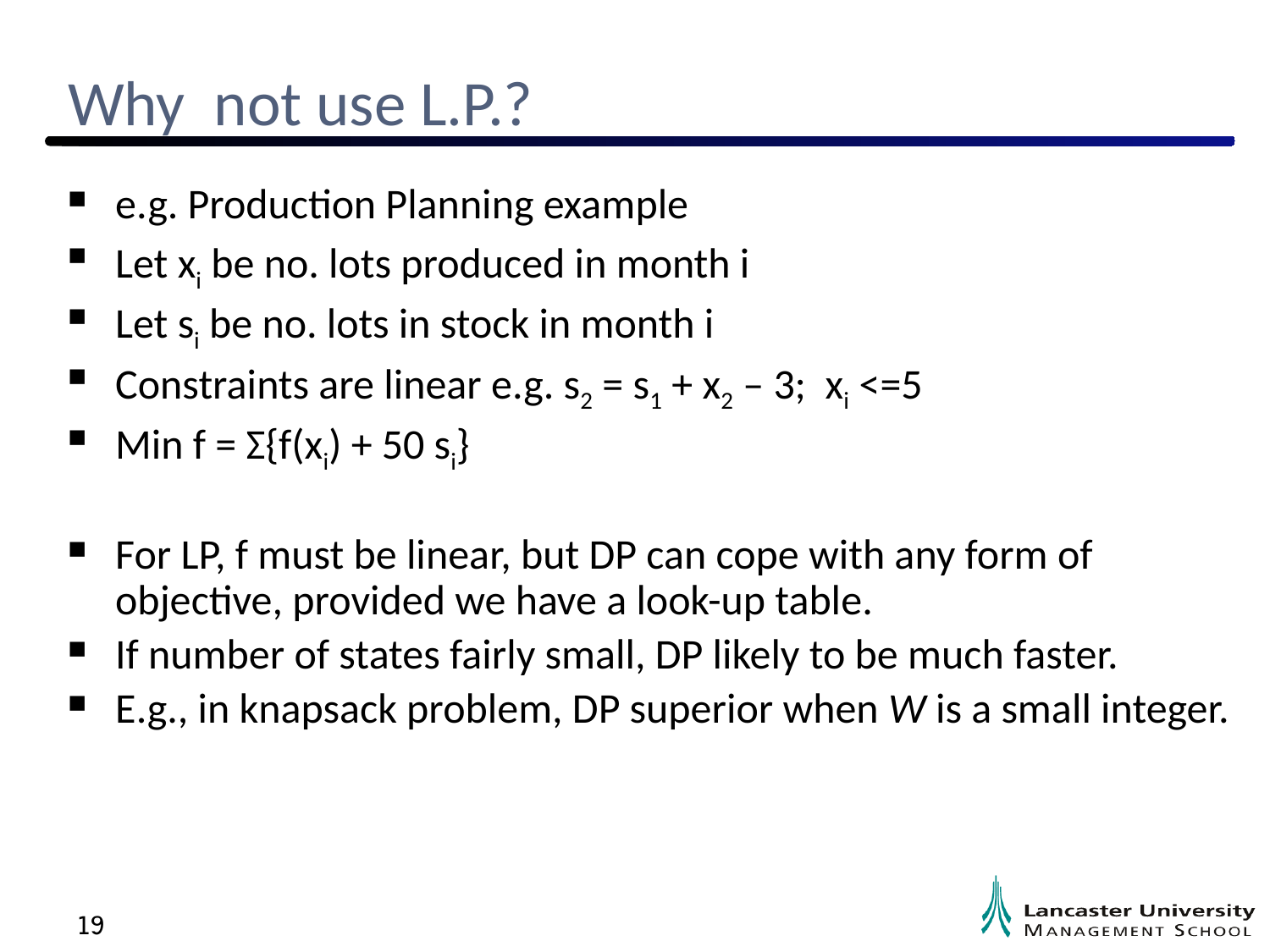

# Why  not use L.P.?
e.g. Production Planning example
Let xi be no. lots produced in month i
Let si be no. lots in stock in month i
Constraints are linear e.g. s2 = s1 + x2 – 3;  xi <=5
Min f = Σ{f(xi) + 50 si}

For LP, f must be linear, but DP can cope with any form of objective, provided we have a look-up table.
If number of states fairly small, DP likely to be much faster.
E.g., in knapsack problem, DP superior when W is a small integer.
19